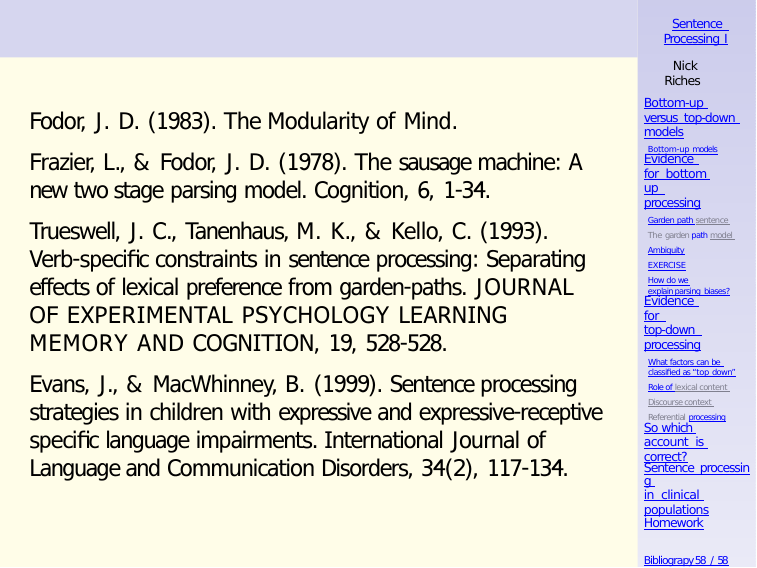

Sentence  Processing I

Nick Riches
Fodor, J. D. (1983). The Modularity of Mind.
Frazier, L., & Fodor, J. D. (1978). The sausage machine: A  new two stage parsing model. Cognition, 6, 1-34.
Trueswell, J. C., Tanenhaus, M. K., & Kello, C. (1993).  Verb-specific constraints in sentence processing: Separating  effects of lexical preference from garden-paths. JOURNAL  OF EXPERIMENTAL PSYCHOLOGY LEARNING  MEMORY AND COGNITION, 19, 528-528.
Evans, J., & MacWhinney, B. (1999). Sentence processing  strategies in children with expressive and expressive-receptive  specific language impairments. International Journal of  Language and Communication Disorders, 34(2), 117-134.
Bottom-up versus  top-down models
Bottom-up models
Evidence for  bottom up  processing
Garden path sentence  The garden path model  Ambiguity
EXERCISE
How do we explain parsing  biases?
Evidence for  top-down  processing
What factors can be  classified as “top down”
Role of lexical content  Discourse context  Referential processing
So which account  is correct?
Sentence  processing in  clinical populations
Homework

Bibliograpy58 / 58